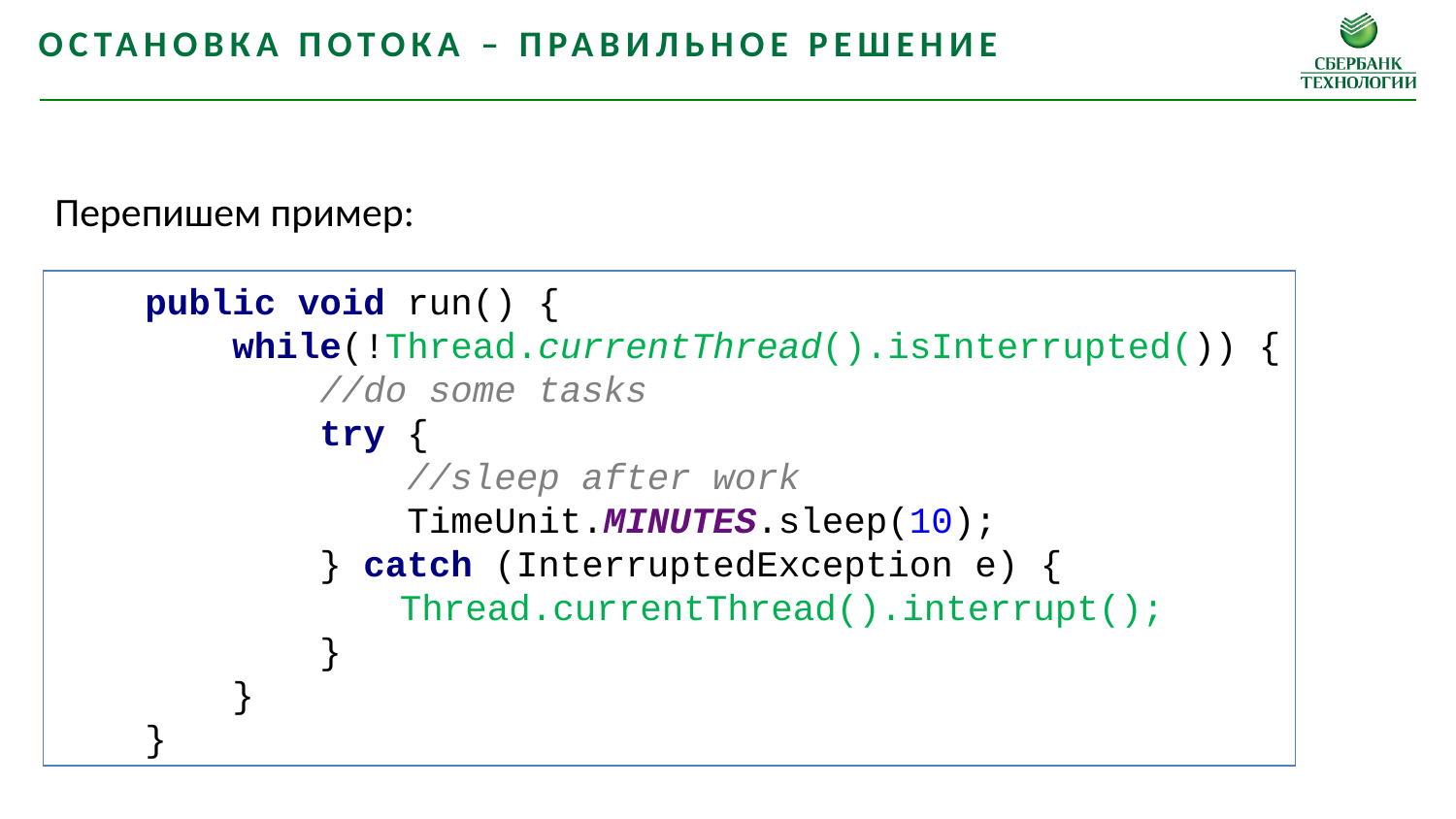

Остановка потока – правильное решение
Перепишем пример:

    public void run() {
        while(!Thread.currentThread().isInterrupted()) {
            //do some tasks
            try {
                //sleep after work
                TimeUnit.MINUTES.sleep(10);
            } catch (InterruptedException e) {
	         Thread.currentThread().interrupt();
            }
        }
    }